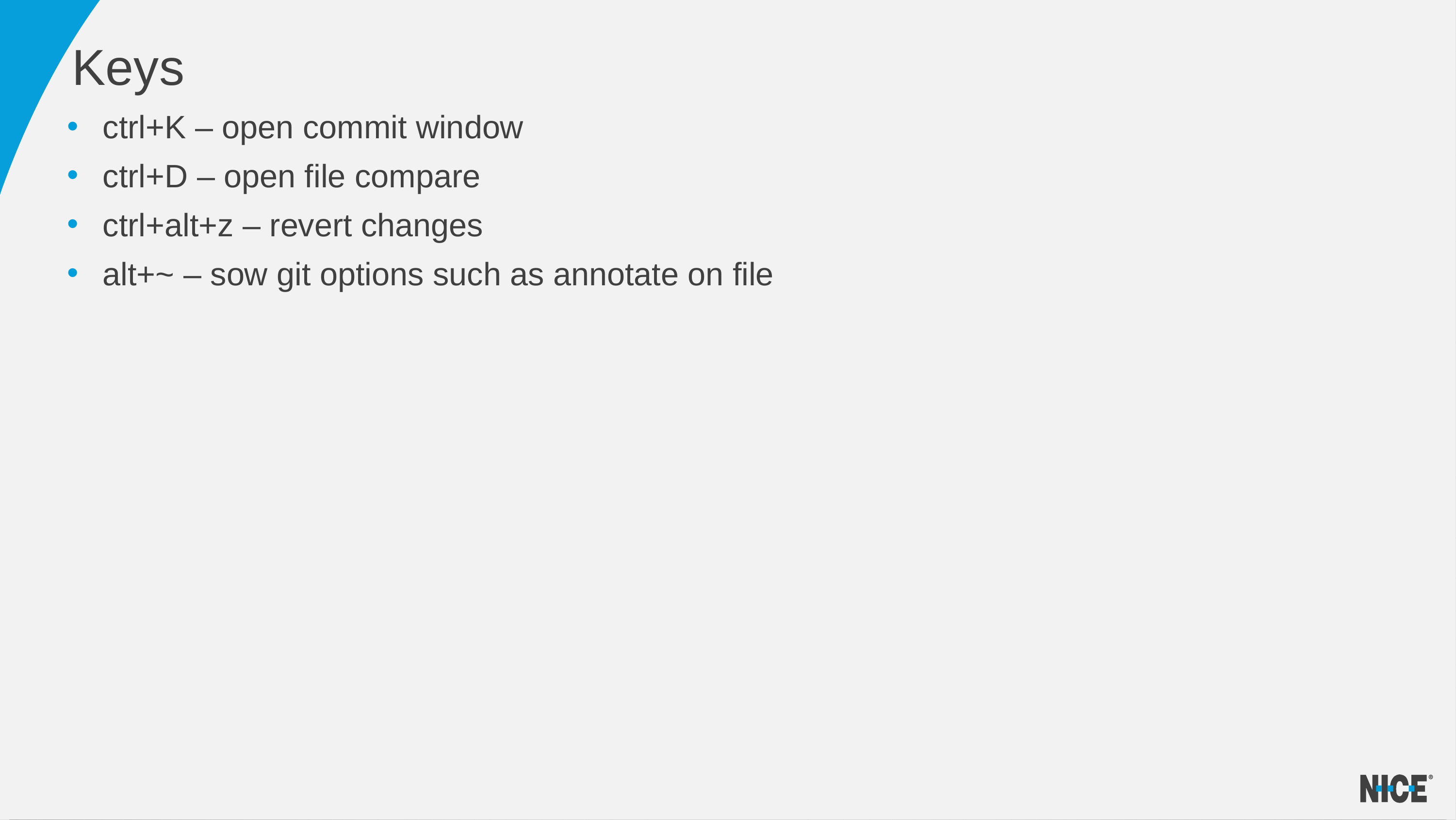

# Keys
ctrl+K – open commit window
ctrl+D – open file compare
ctrl+alt+z – revert changes
alt+~ – sow git options such as annotate on file